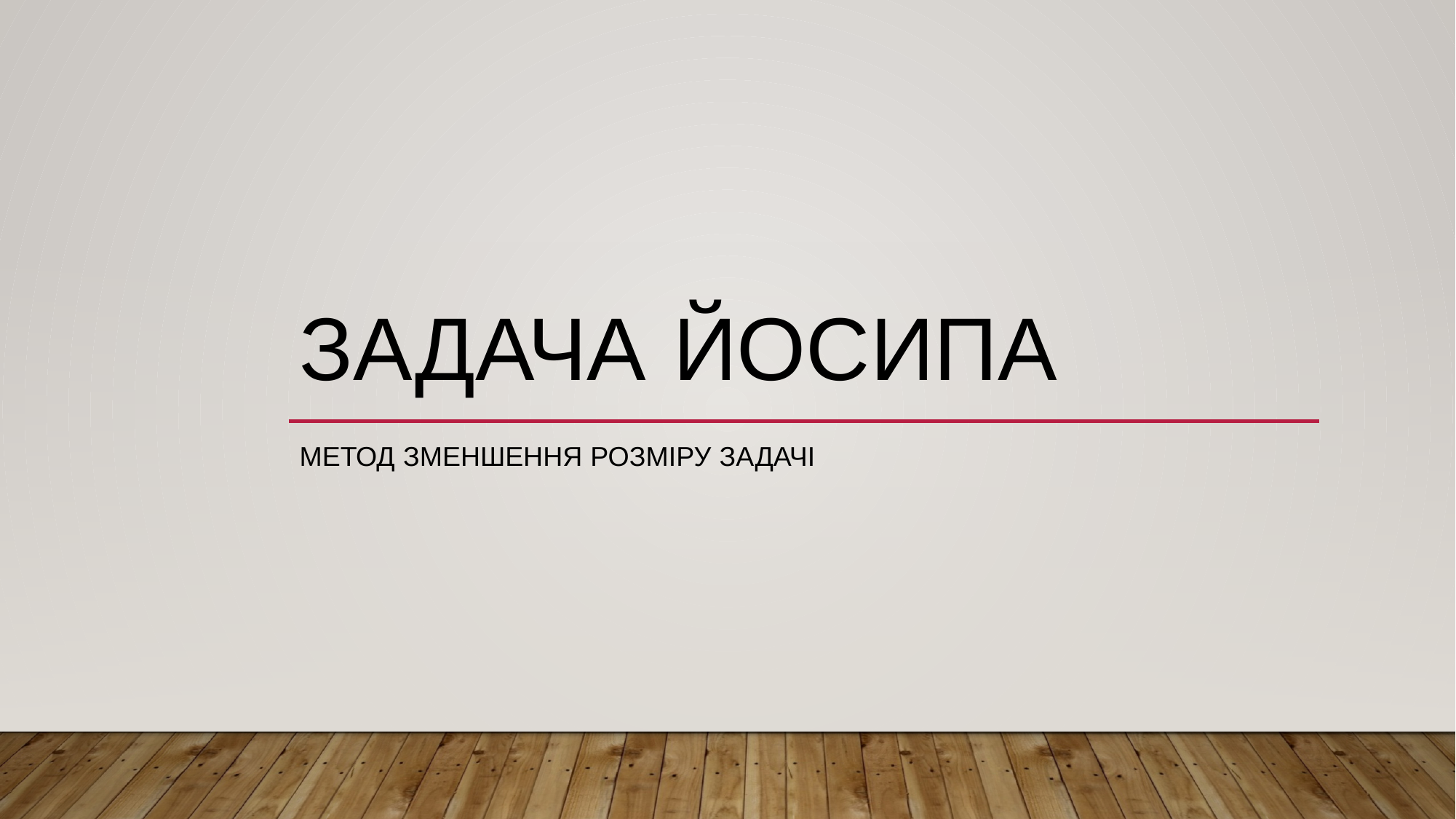

# Задача Йосипа
Метод зменшення розміру задачі